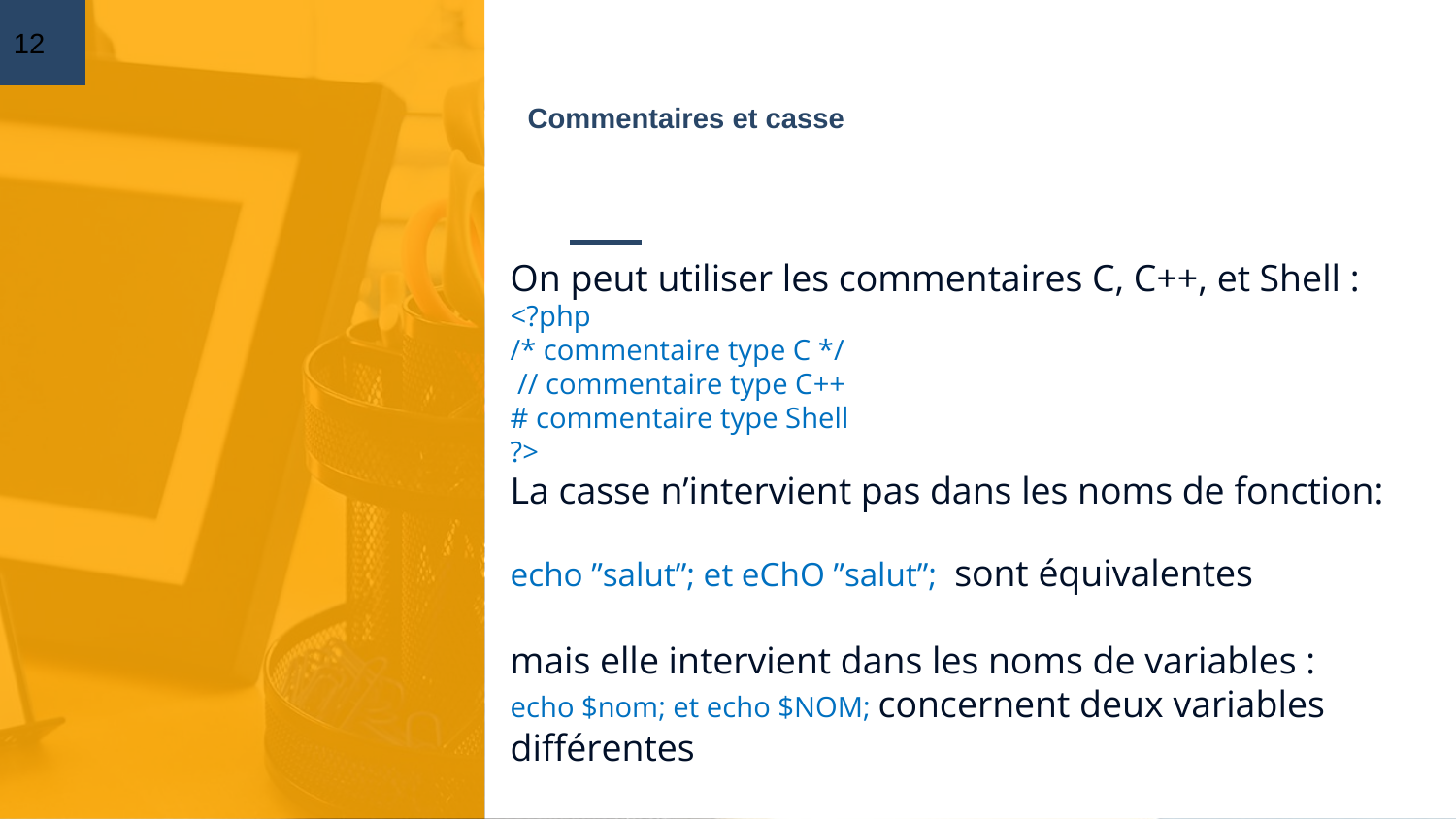

12
# Commentaires et casse

On peut utiliser les commentaires C, C++, et Shell : <?php
/* commentaire type C */
 // commentaire type C++
# commentaire type Shell
?>
La casse n’intervient pas dans les noms de fonction:

echo ”salut”; et eChO ”salut”;  sont équivalentes

mais elle intervient dans les noms de variables :
echo $nom; et echo $NOM; concernent deux variables différentes